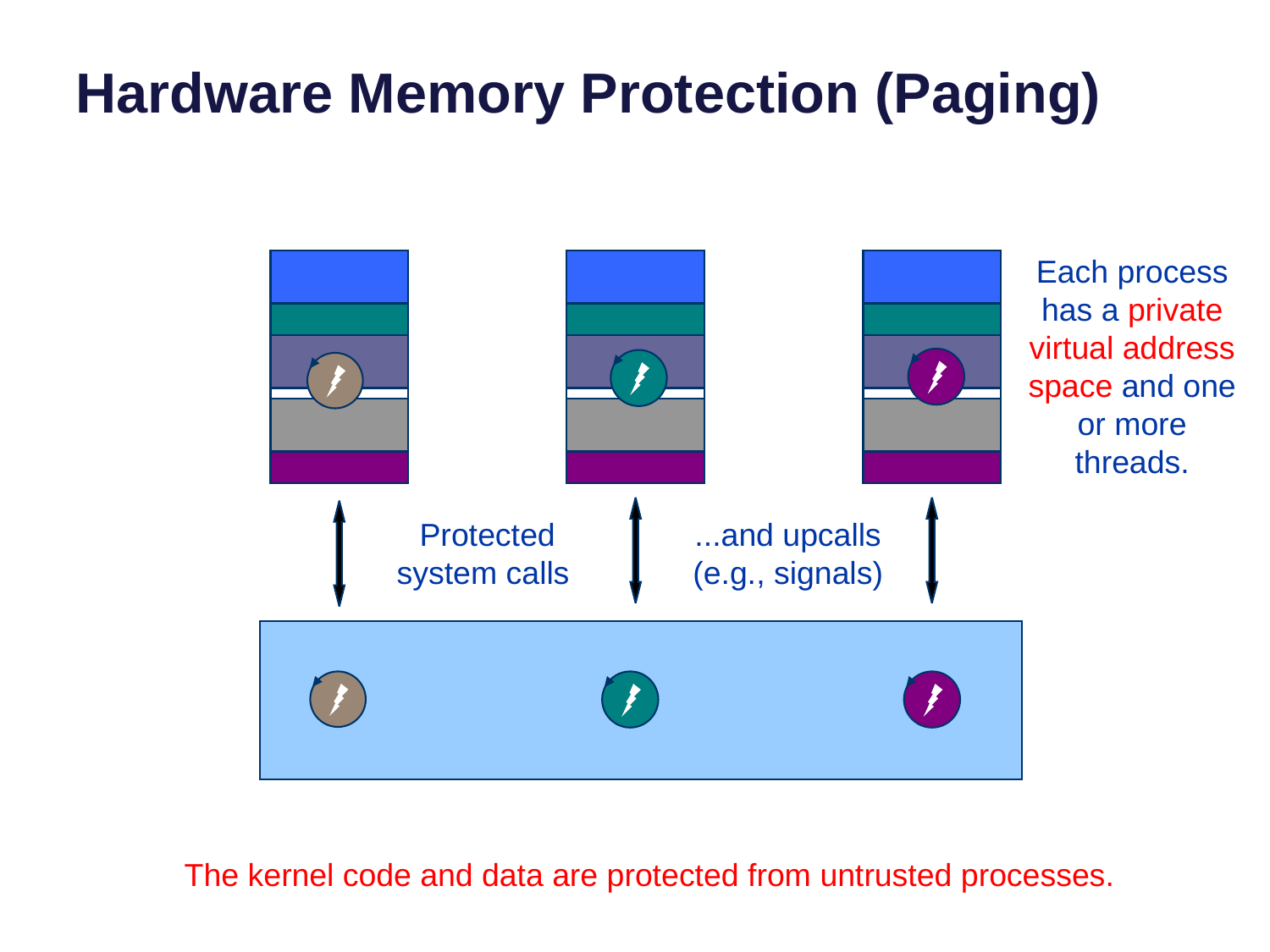

# Hardware Memory Protection (Paging)
Each process has a private virtual address space and one or more threads.

data

data

Protected system calls
...and upcalls (e.g., signals)

The kernel code and data are protected from untrusted processes.